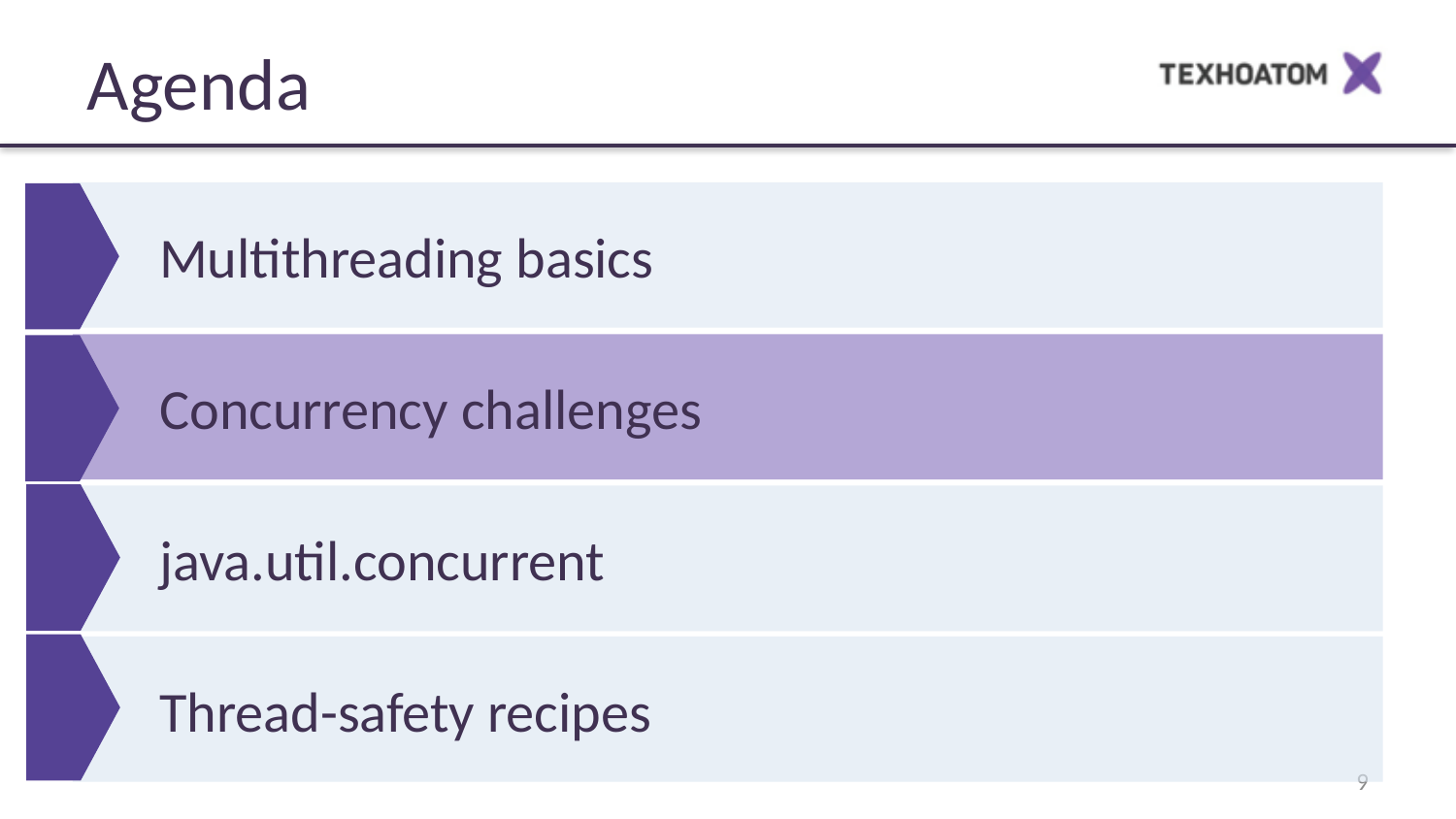

Agenda
Multithreading basics

Concurrency challenges

java.util.concurrent

Thread-safety recipes
9